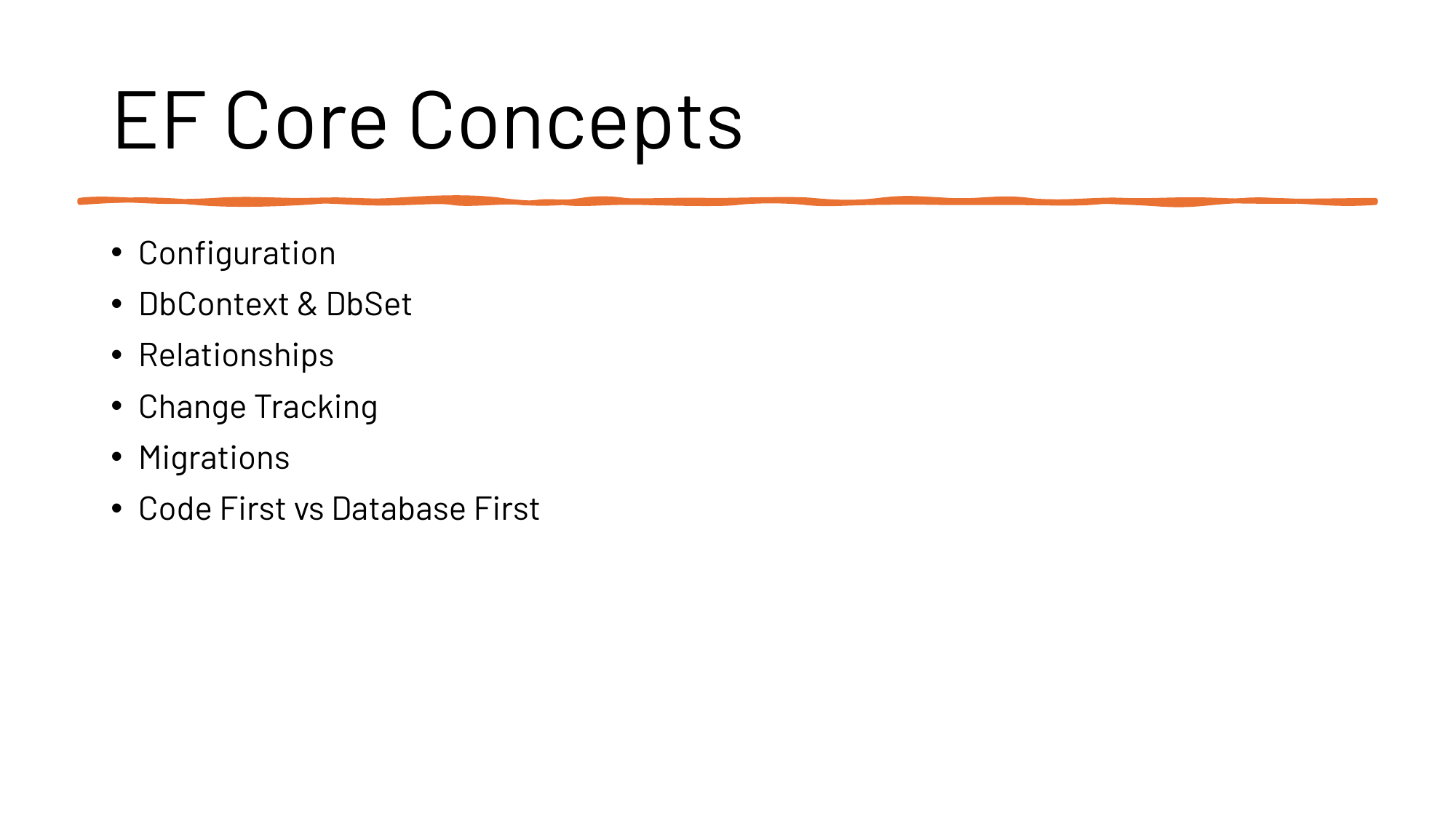

# EF Core Concepts

Configuration
DbContext & DbSet
Relationships
Change Tracking
Migrations
Code First vs Database First